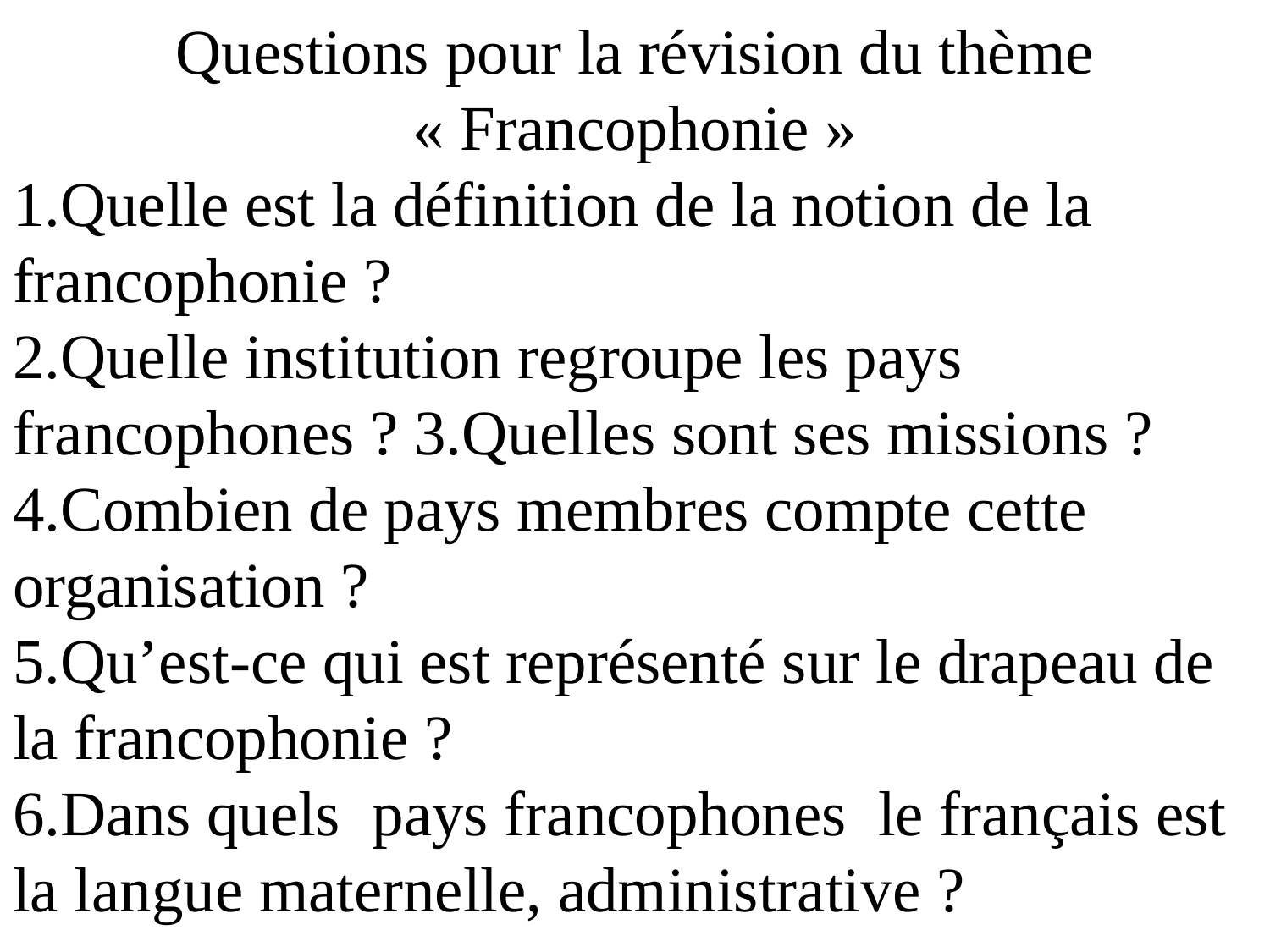

Questions pour la révision du thème « Francophonie »
1.Quelle est la définition de la notion de la francophonie ?
2.Quelle institution regroupe les pays francophones ? 3.Quelles sont ses missions ?
4.Combien de pays membres compte cette organisation ?
5.Qu’est-ce qui est représenté sur le drapeau de la francophonie ?
6.Dans quels  pays francophones  le français est la langue maternelle, administrative ?